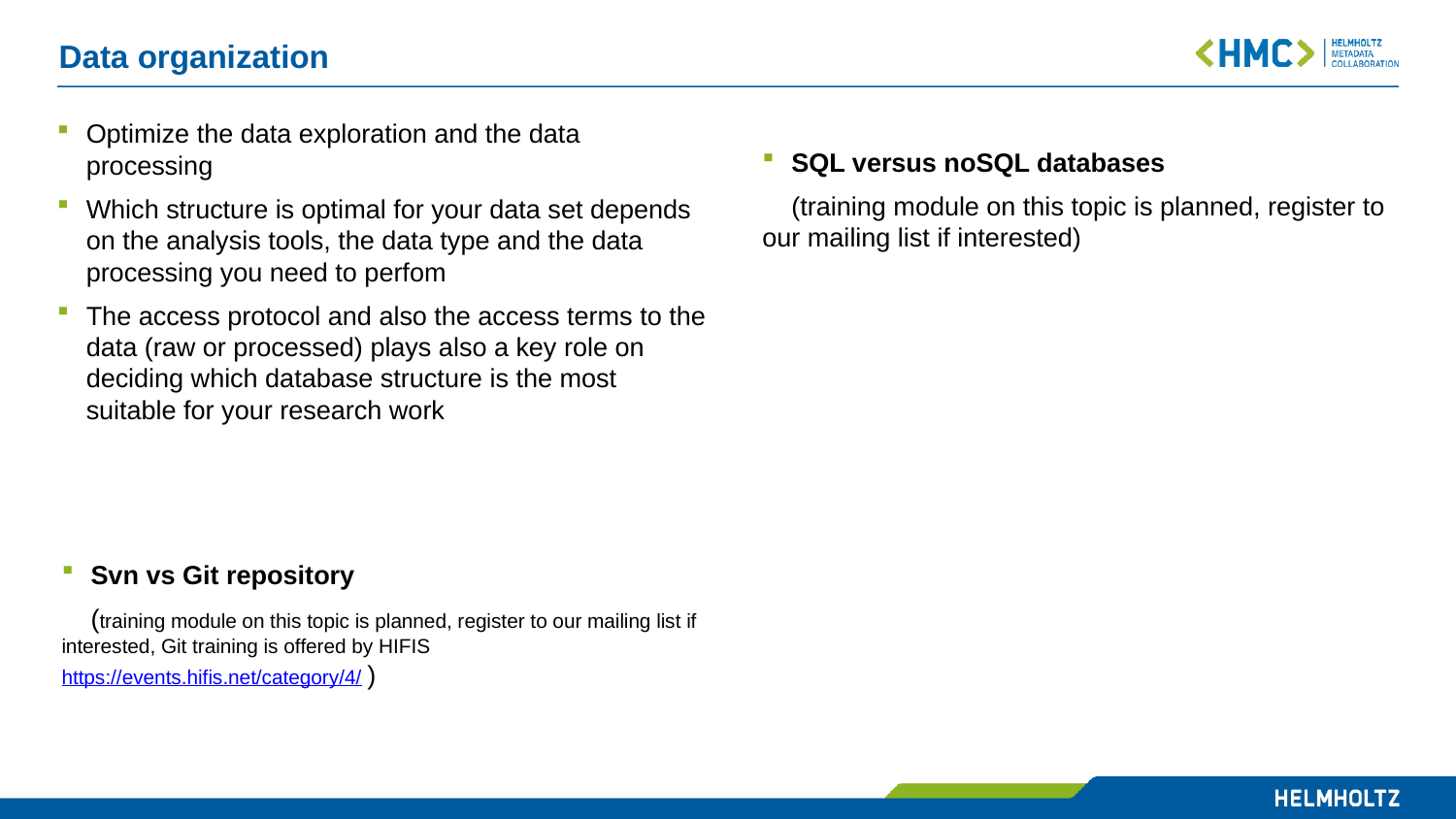

# Data organization
Optimize the data exploration and the data processing
Which structure is optimal for your data set depends on the analysis tools, the data type and the data processing you need to perfom
The access protocol and also the access terms to the data (raw or processed) plays also a key role on deciding which database structure is the most suitable for your research work
SQL versus noSQL databases
    (training module on this topic is planned, register to our mailing list if interested)
Svn vs Git repository
    (training module on this topic is planned, register to our mailing list if interested, Git training is offered by HIFIS https://events.hifis.net/category/4/ )
40